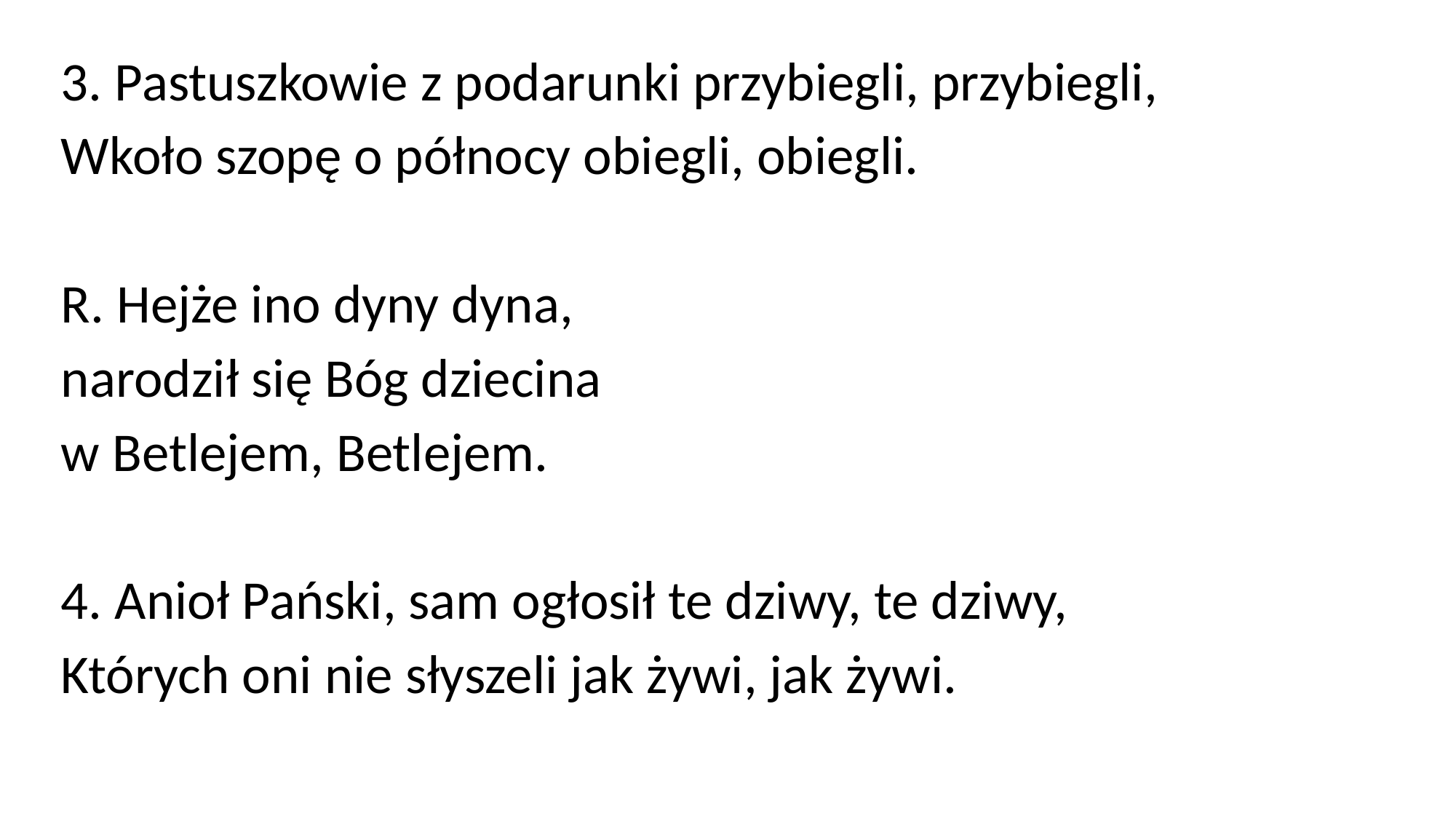

3. Pastuszkowie z podarunki przybiegli, przybiegli,
Wkoło szopę o północy obiegli, obiegli.

R. Hejże ino dyny dyna,
narodził się Bóg dziecina
w Betlejem, Betlejem.

4. Anioł Pański, sam ogłosił te dziwy, te dziwy,
Których oni nie słyszeli jak żywi, jak żywi.